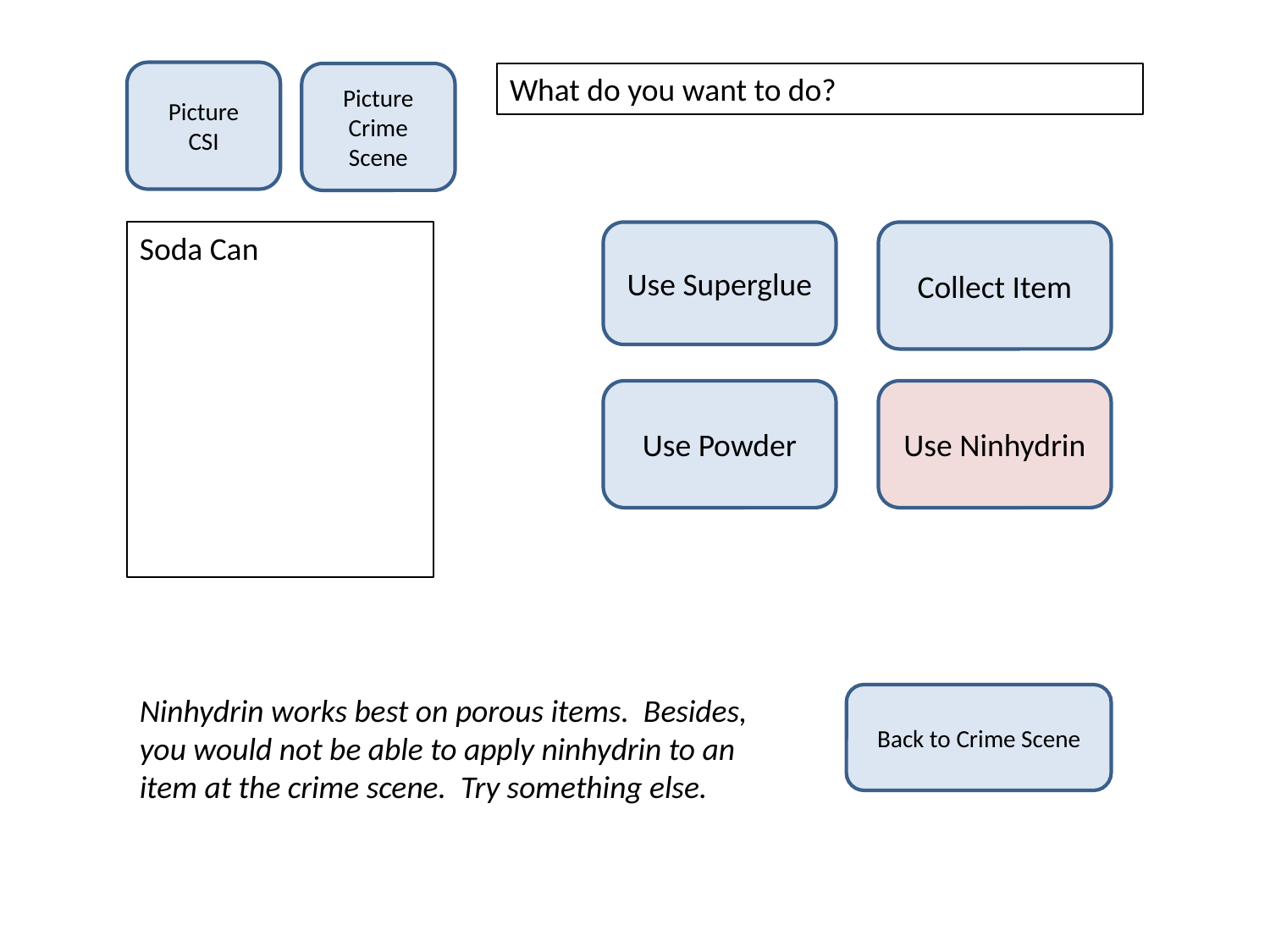

Picture
CSI
Picture
Crime Scene
What do you want to do?
Soda Can

Use Superglue
Collect Item
Use Powder
Use Ninhydrin
Ninhydrin works best on porous items.  Besides, you would not be able to apply ninhydrin to an item at the crime scene.  Try something else.
Back to Crime Scene